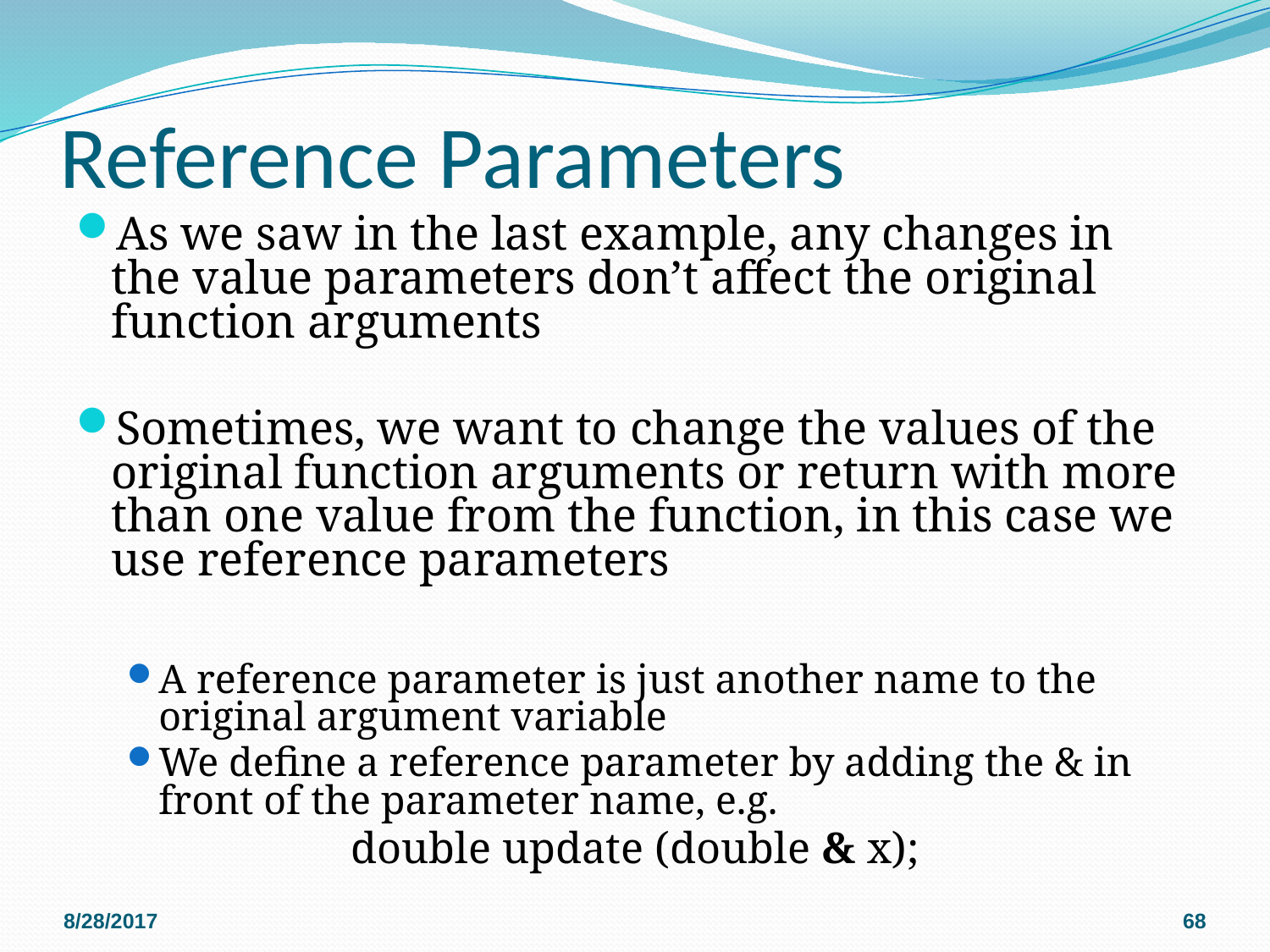

# Reference Parameters
As we saw in the last example, any changes in the value parameters don’t affect the original function arguments

Sometimes, we want to change the values of the original function arguments or return with more than one value from the function, in this case we use reference parameters

A reference parameter is just another name to the original argument variable
We define a reference parameter by adding the & in front of the parameter name, e.g.
double update (double & x);
8/28/2017
68